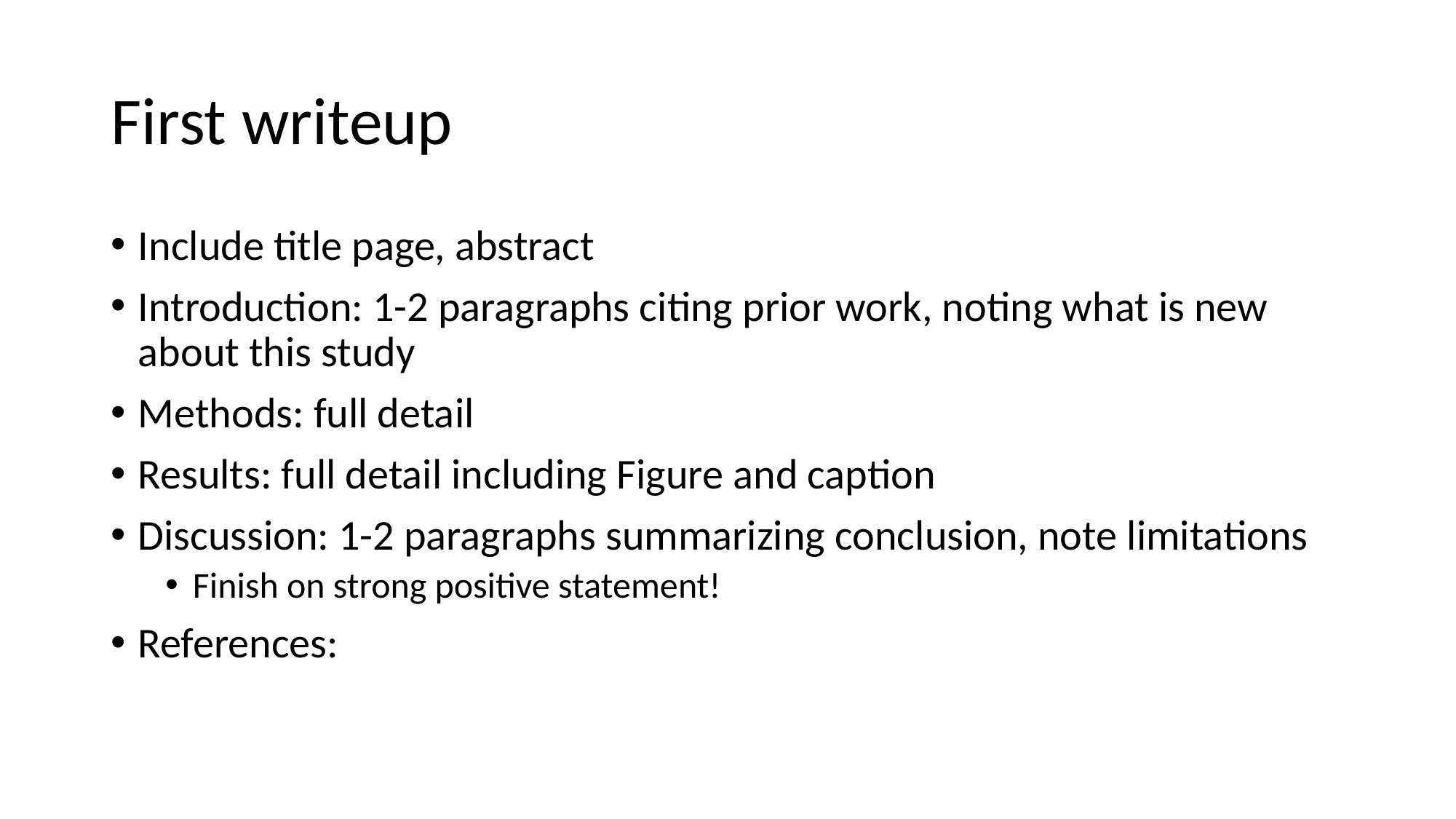

# First writeup
Include title page, abstract
Introduction: 1-2 paragraphs citing prior work, noting what is new about this study
Methods: full detail
Results: full detail including Figure and caption
Discussion: 1-2 paragraphs summarizing conclusion, note limitations
Finish on strong positive statement!
References: